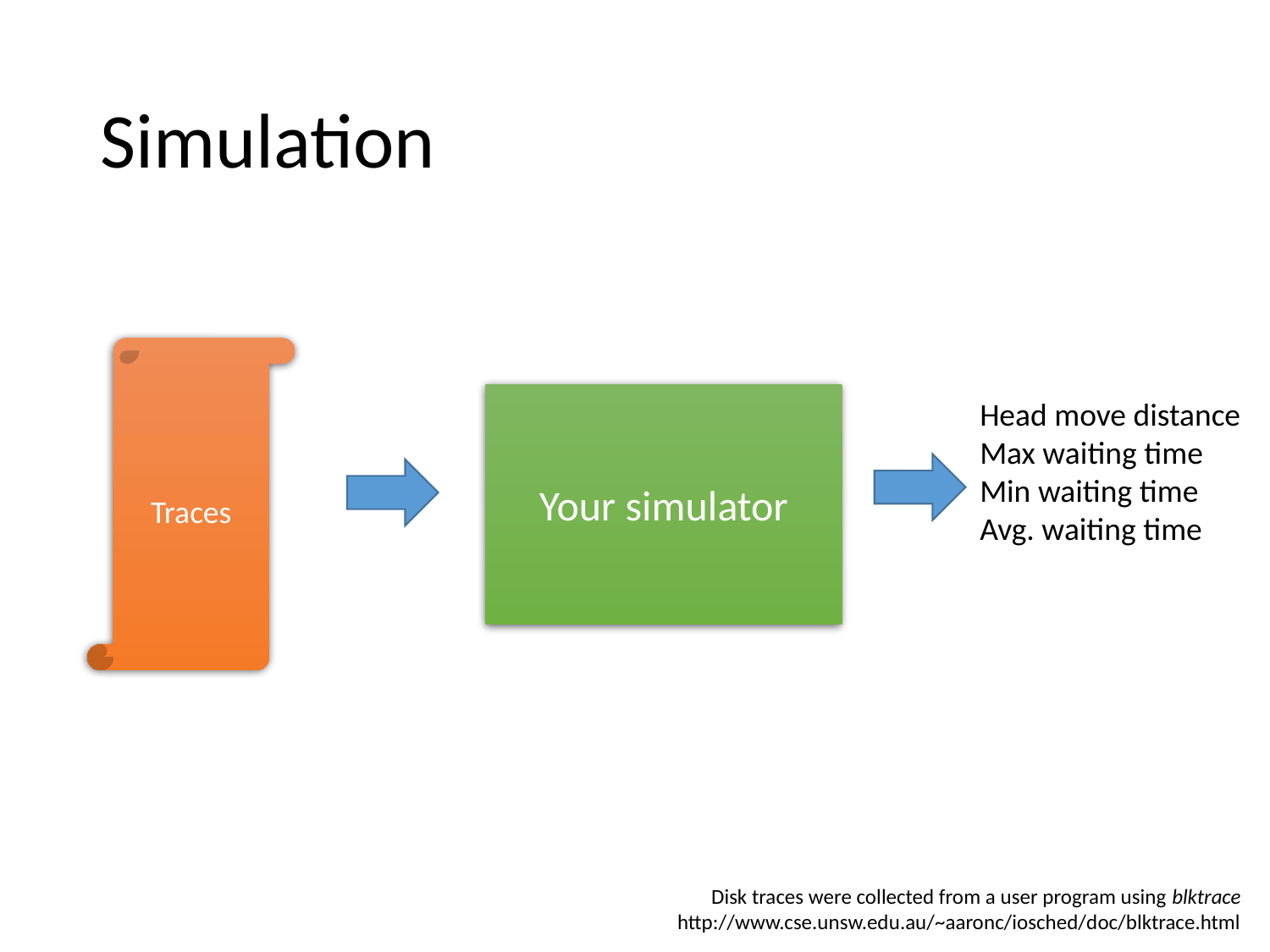

# Simulation
Traces
Your simulator
Head move distance
Max waiting time
Min waiting time
Avg. waiting time

Disk traces were collected from a user program using blktrace
http://www.cse.unsw.edu.au/~aaronc/iosched/doc/blktrace.html